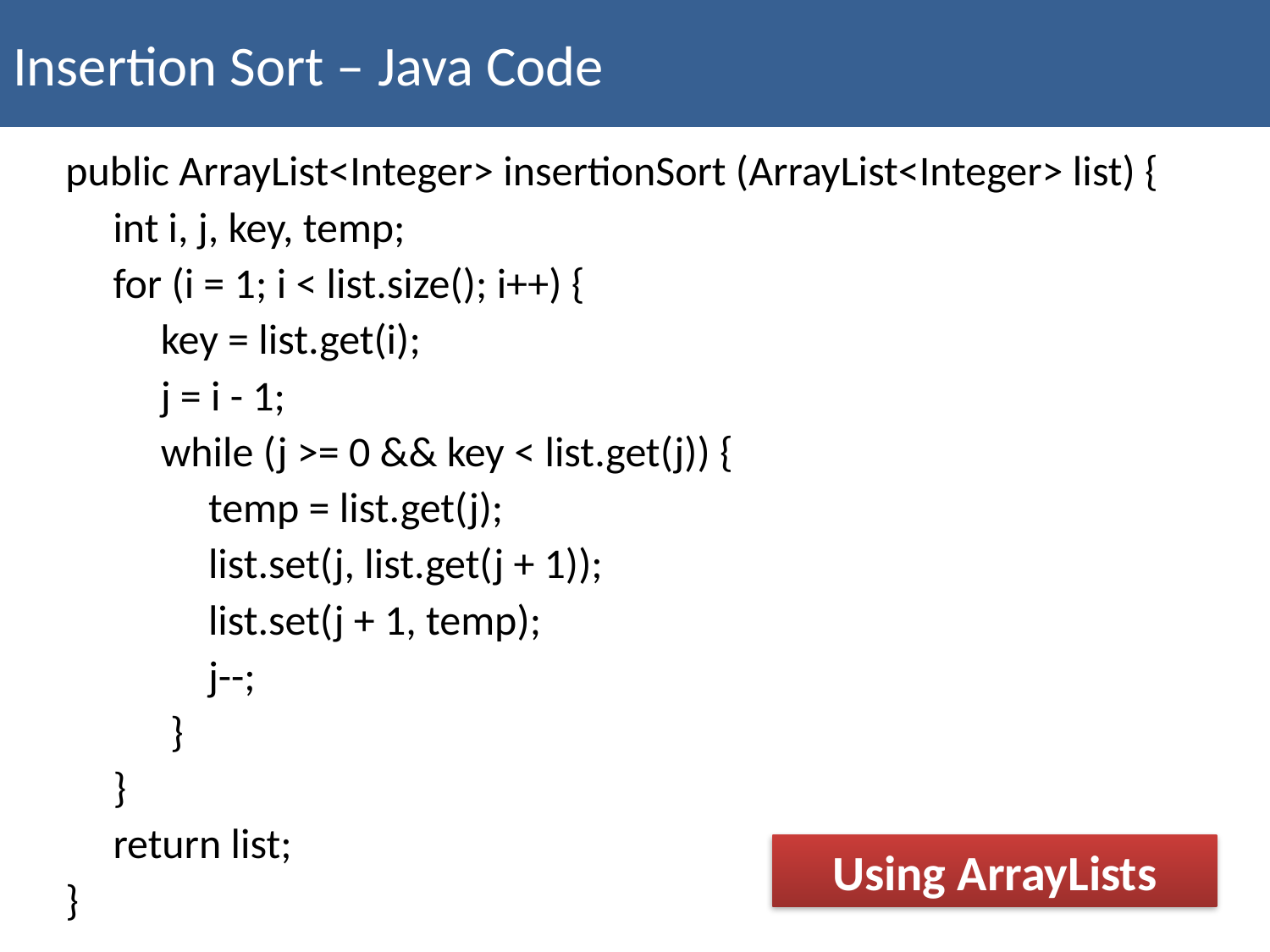

Insertion Sort – Java Code
public ArrayList<Integer> insertionSort (ArrayList<Integer> list) {
     int i, j, key, temp;
     for (i = 1; i < list.size(); i++) {
          key = list.get(i);
          j = i - 1;
          while (j >= 0 && key < list.get(j)) {
               temp = list.get(j);
               list.set(j, list.get(j + 1));
               list.set(j + 1, temp);
               j--;
           }
     }
     return list;
}
Using ArrayLists